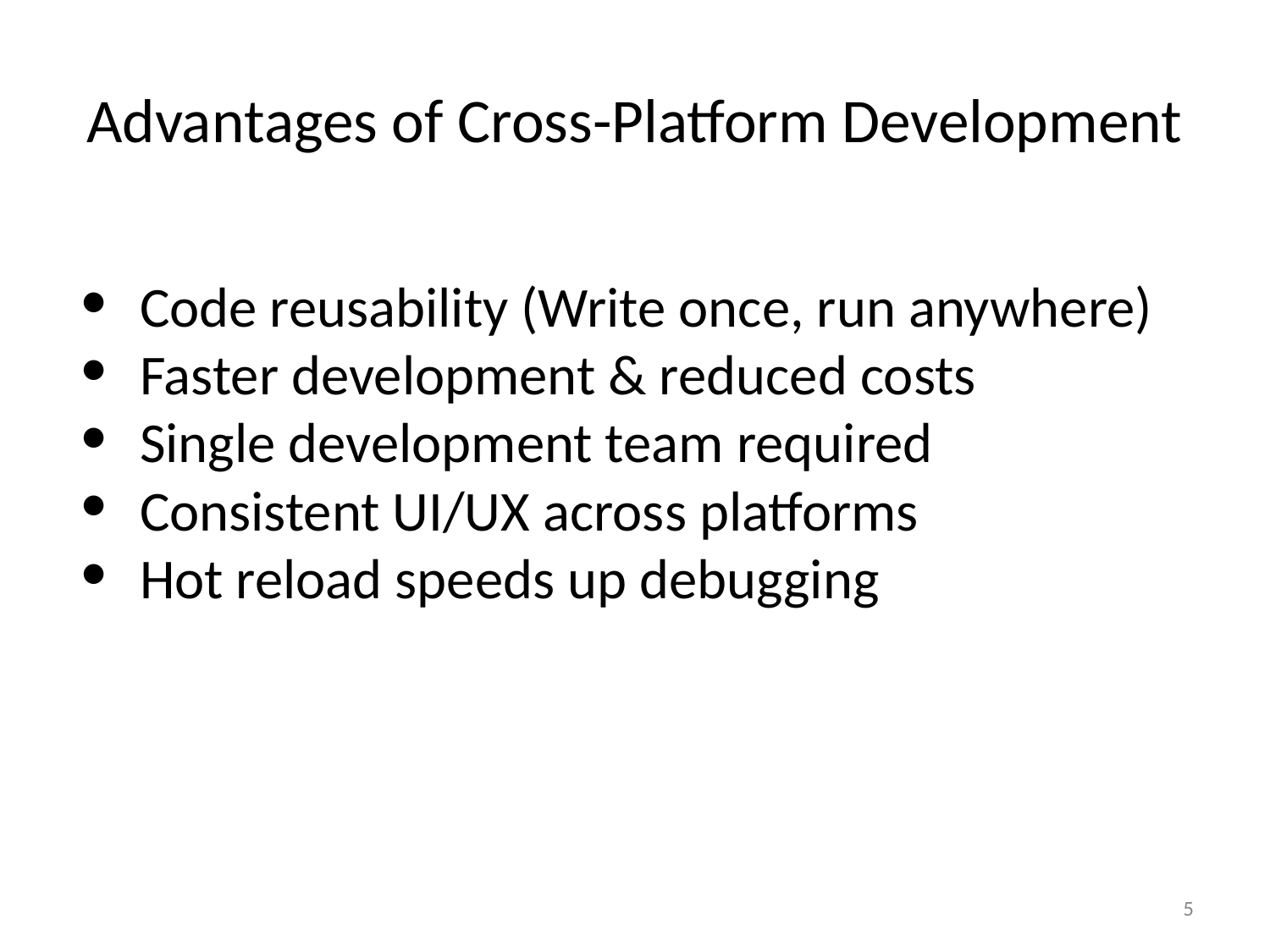

# Advantages of Cross-Platform Development
Code reusability (Write once, run anywhere)
Faster development & reduced costs
Single development team required
Consistent UI/UX across platforms
Hot reload speeds up debugging
5